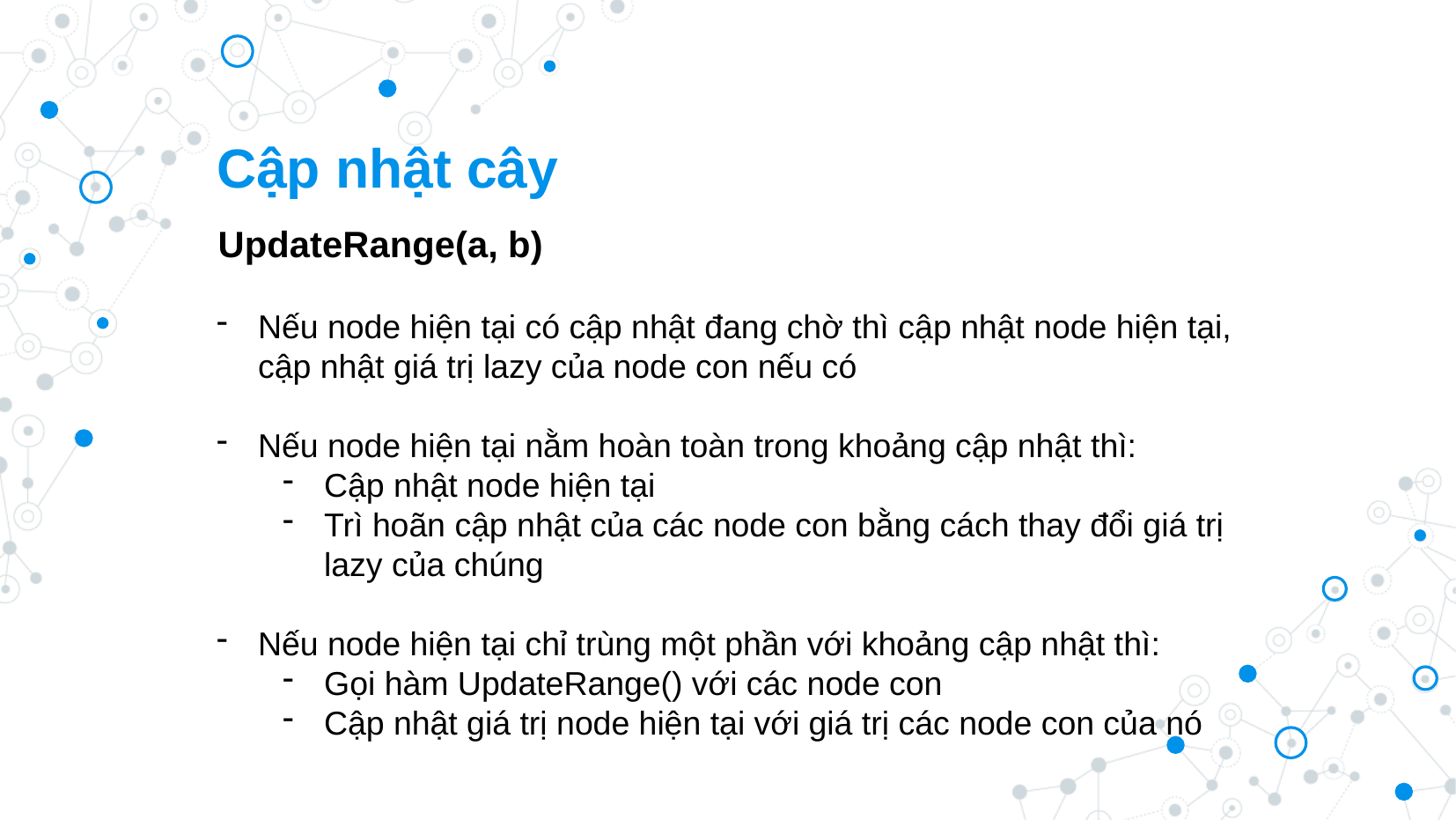

Cập nhật cây
UpdateRange(a, b)
Nếu node hiện tại có cập nhật đang chờ thì cập nhật node hiện tại, cập nhật giá trị lazy của node con nếu có

Nếu node hiện tại nằm hoàn toàn trong khoảng cập nhật thì:
Cập nhật node hiện tại
Trì hoãn cập nhật của các node con bằng cách thay đổi giá trị lazy của chúng

Nếu node hiện tại chỉ trùng một phần với khoảng cập nhật thì:
Gọi hàm UpdateRange() với các node con
Cập nhật giá trị node hiện tại với giá trị các node con của nó